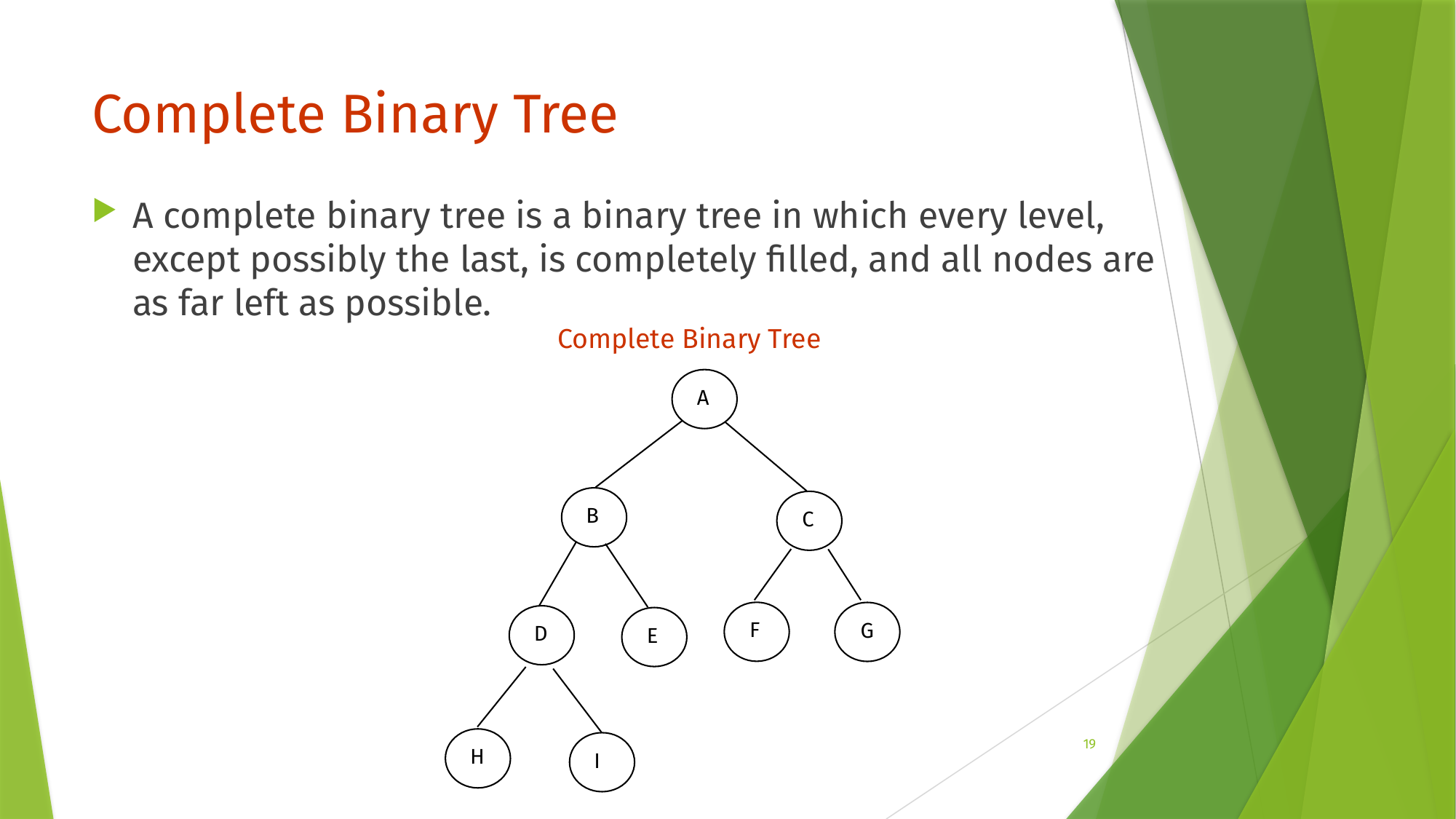

# Complete Binary Tree
A complete binary tree is a binary tree in which every level, except possibly the last, is completely filled, and all nodes are as far left as possible.
Complete Binary Tree

A

B

C

F

G

D

E

H

I
19